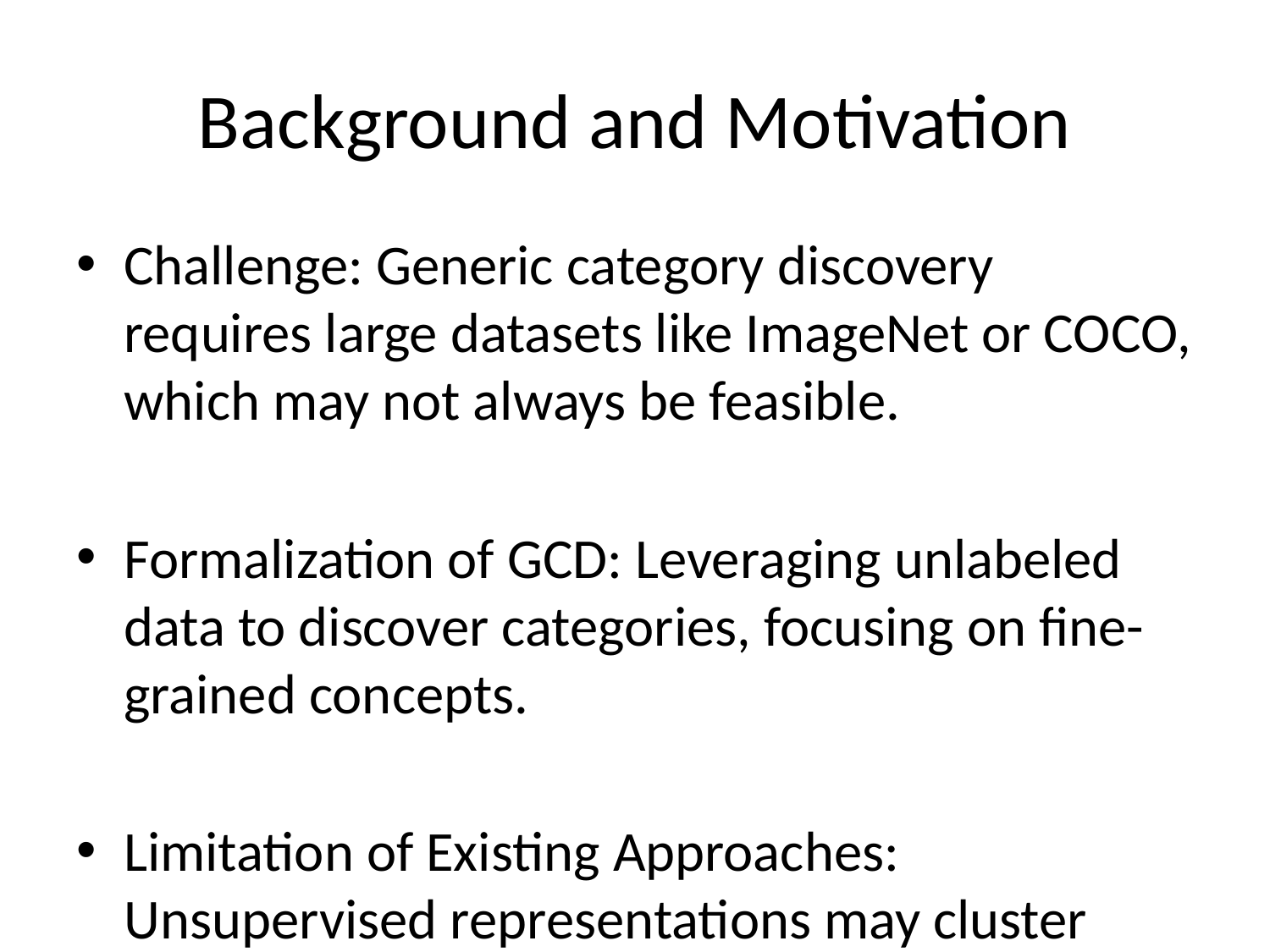

# Background and Motivation
Challenge: Generic category discovery requires large datasets like ImageNet or COCO, which may not always be feasible.

Formalization of GCD: Leveraging unlabeled data to discover categories, focusing on fine-grained concepts.

Limitation of Existing Approaches: Unsupervised representations may cluster data based on irrelevant cues.

Proposed Solution: Expert Contrastive Learning (XCon) to eliminate negative influences and discover fine-grained categories effectively.